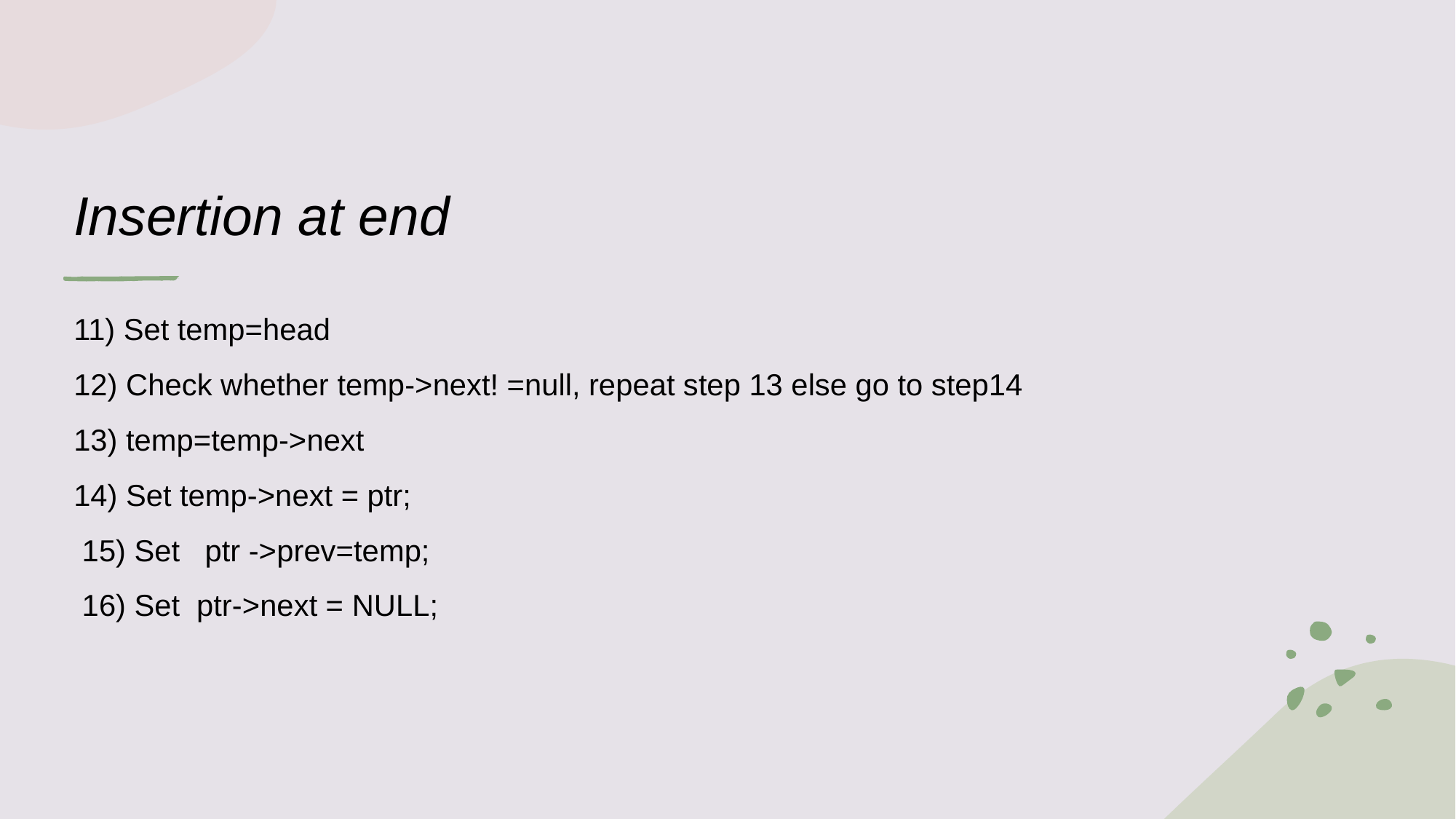

# Insertion at end
11) Set temp=head
12) Check whether temp->next! =null, repeat step 13 else go to step14
13) temp=temp->next
14) Set temp->next = ptr;
 15) Set   ptr ->prev=temp;
 16) Set  ptr->next = NULL;